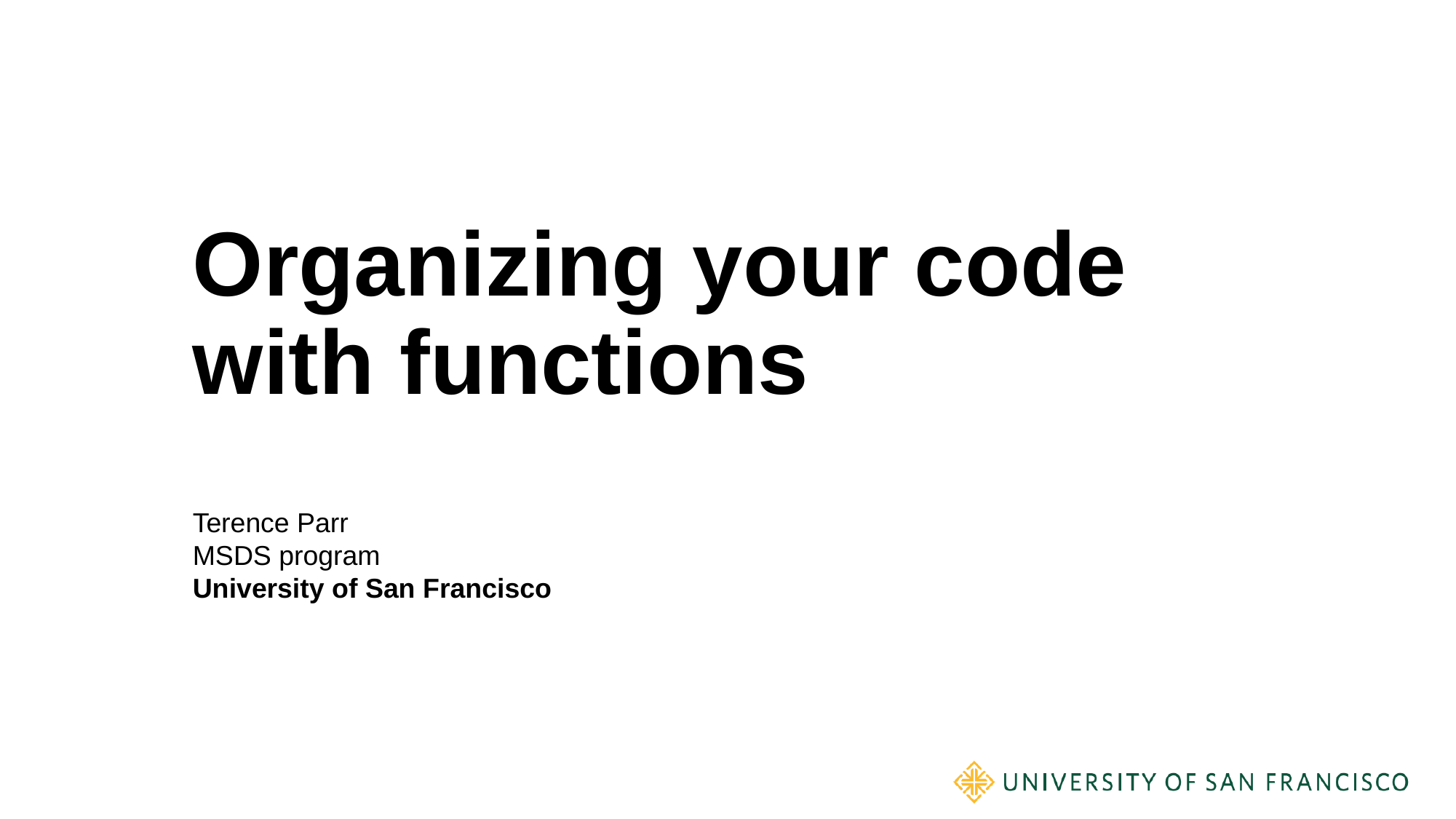

# Organizing your code with functions

Terence Parr
MSDS program
University of San Francisco